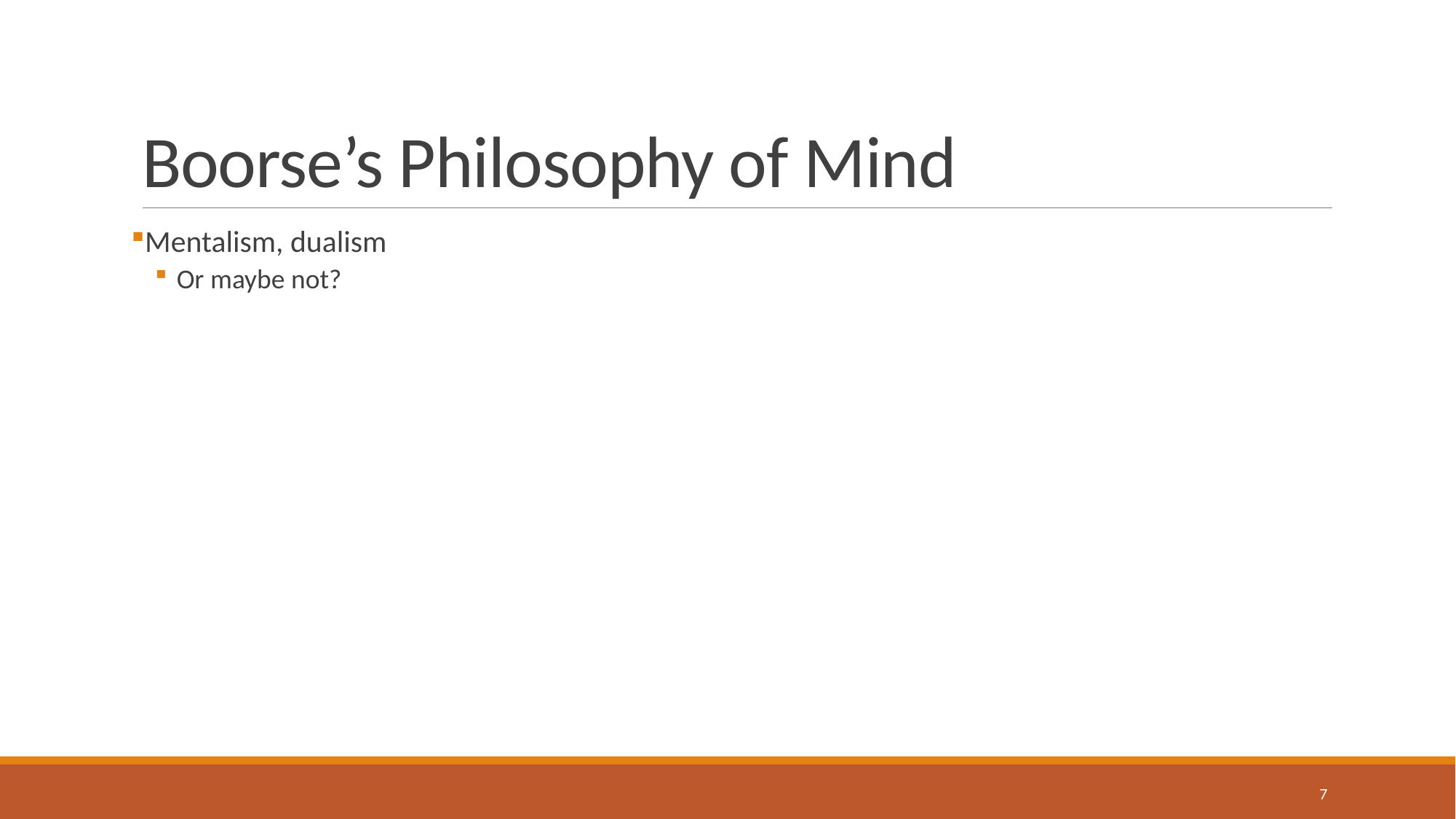

# Boorse’s Philosophy of Mind
Mentalism, dualism
Or maybe not?

7